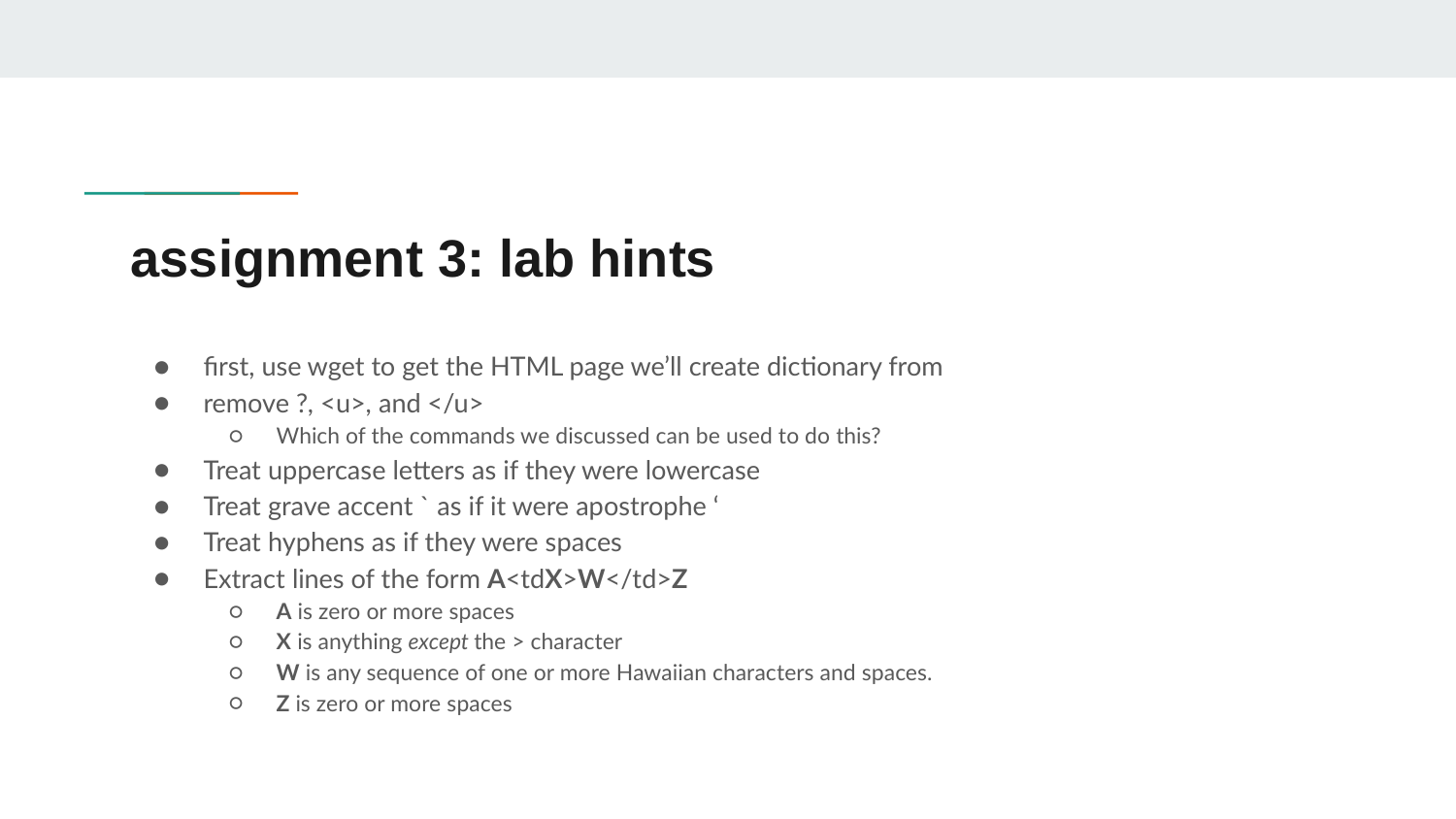

# assignment 3: lab hints
first, use wget to get the HTML page we’ll create dictionary from
remove ?, <u>, and </u>
Which of the commands we discussed can be used to do this?
Treat uppercase letters as if they were lowercase
Treat grave accent ` as if it were apostrophe ‘
Treat hyphens as if they were spaces
Extract lines of the form A<tdX>W</td>Z
A is zero or more spaces
X is anything except the > character
W is any sequence of one or more Hawaiian characters and spaces.
Z is zero or more spaces